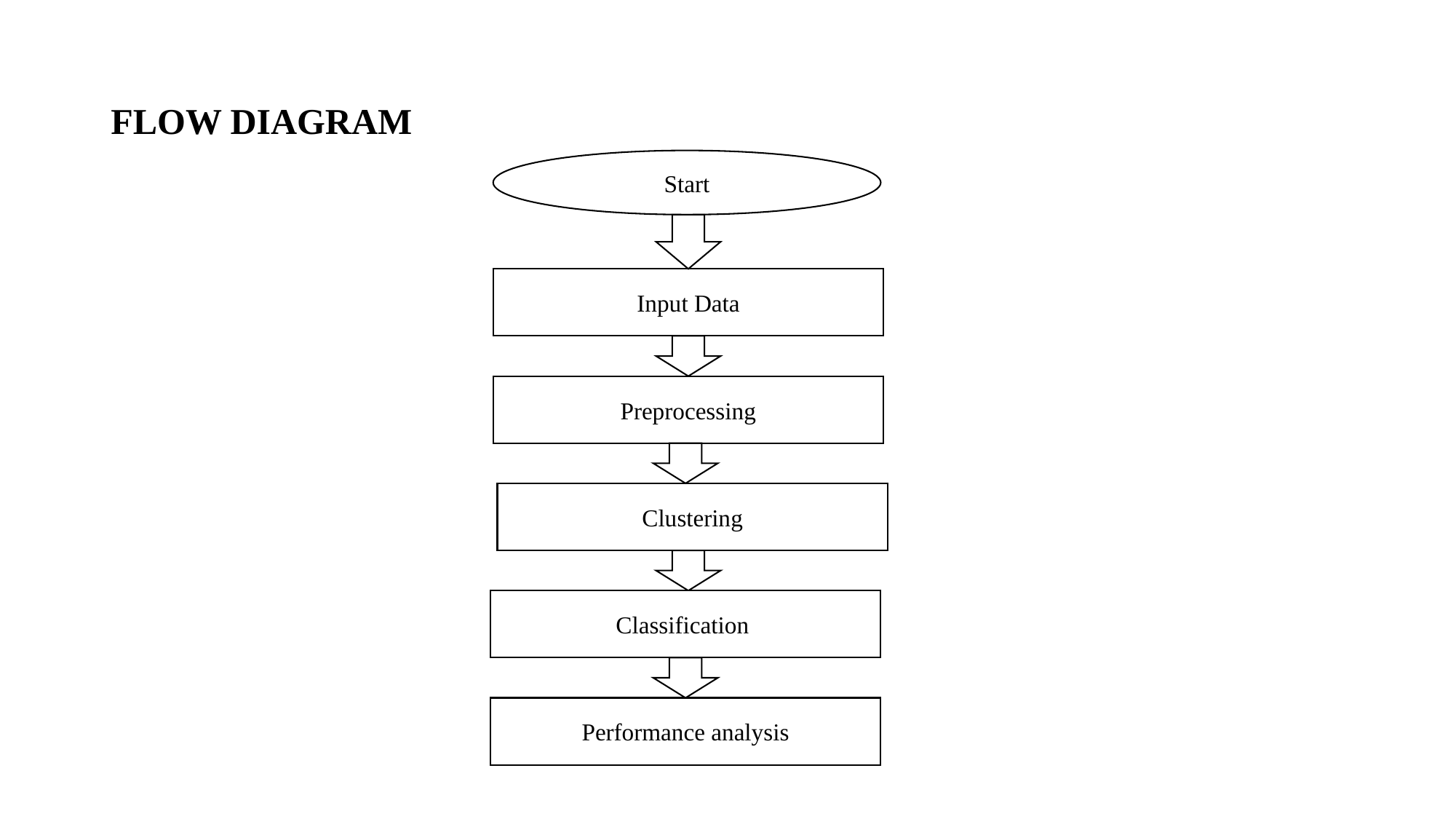

# FLOW DIAGRAM
Start

Input Data

Preprocessing

Clustering

Classification

Performance analysis